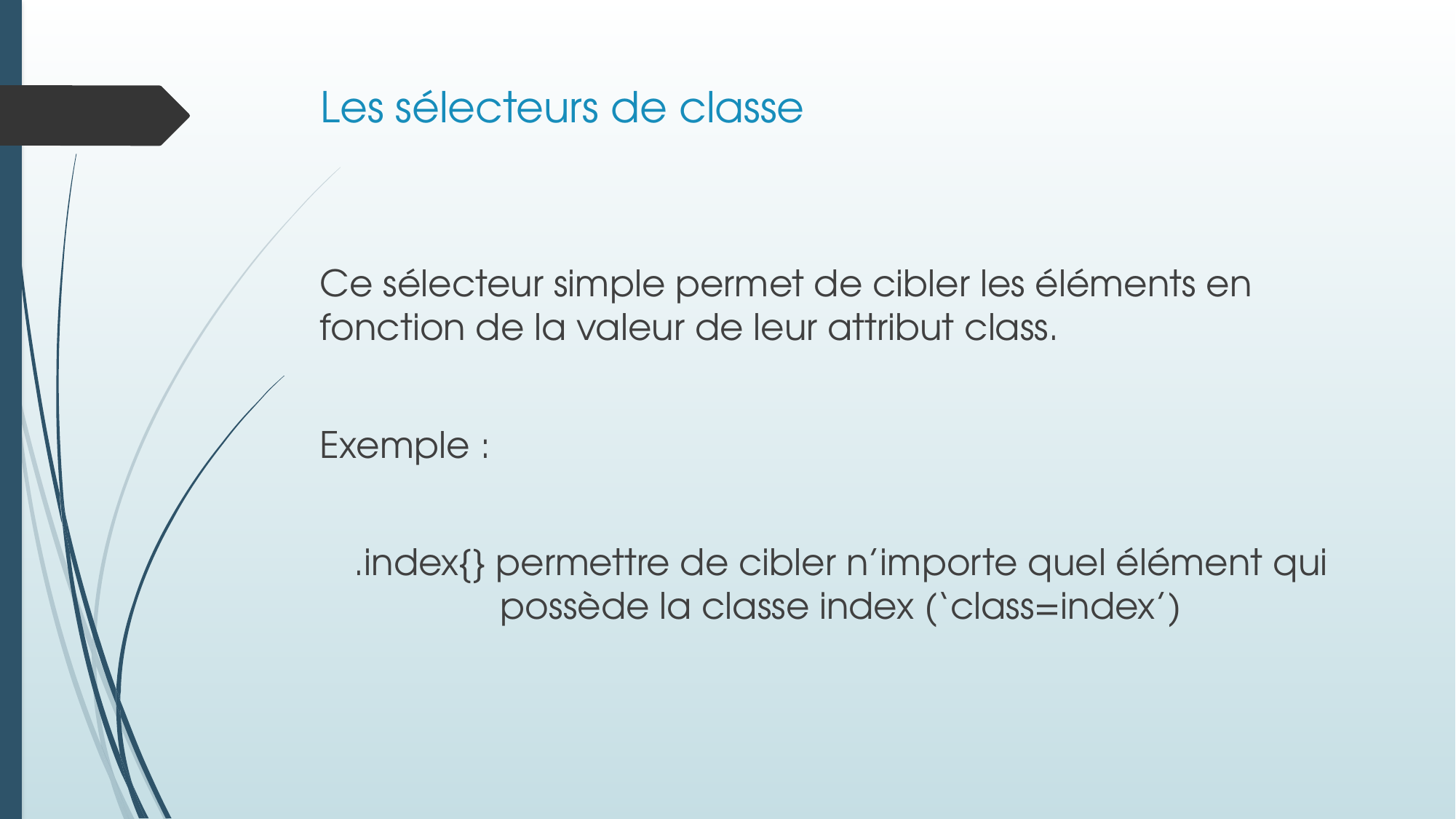

# Les sélecteurs de classe
Ce sélecteur simple permet de cibler les éléments en fonction de la valeur de leur attribut class.

Exemple :

.index{} permettre de cibler n’importe quel élément qui possède la classe index (‘class=index’)